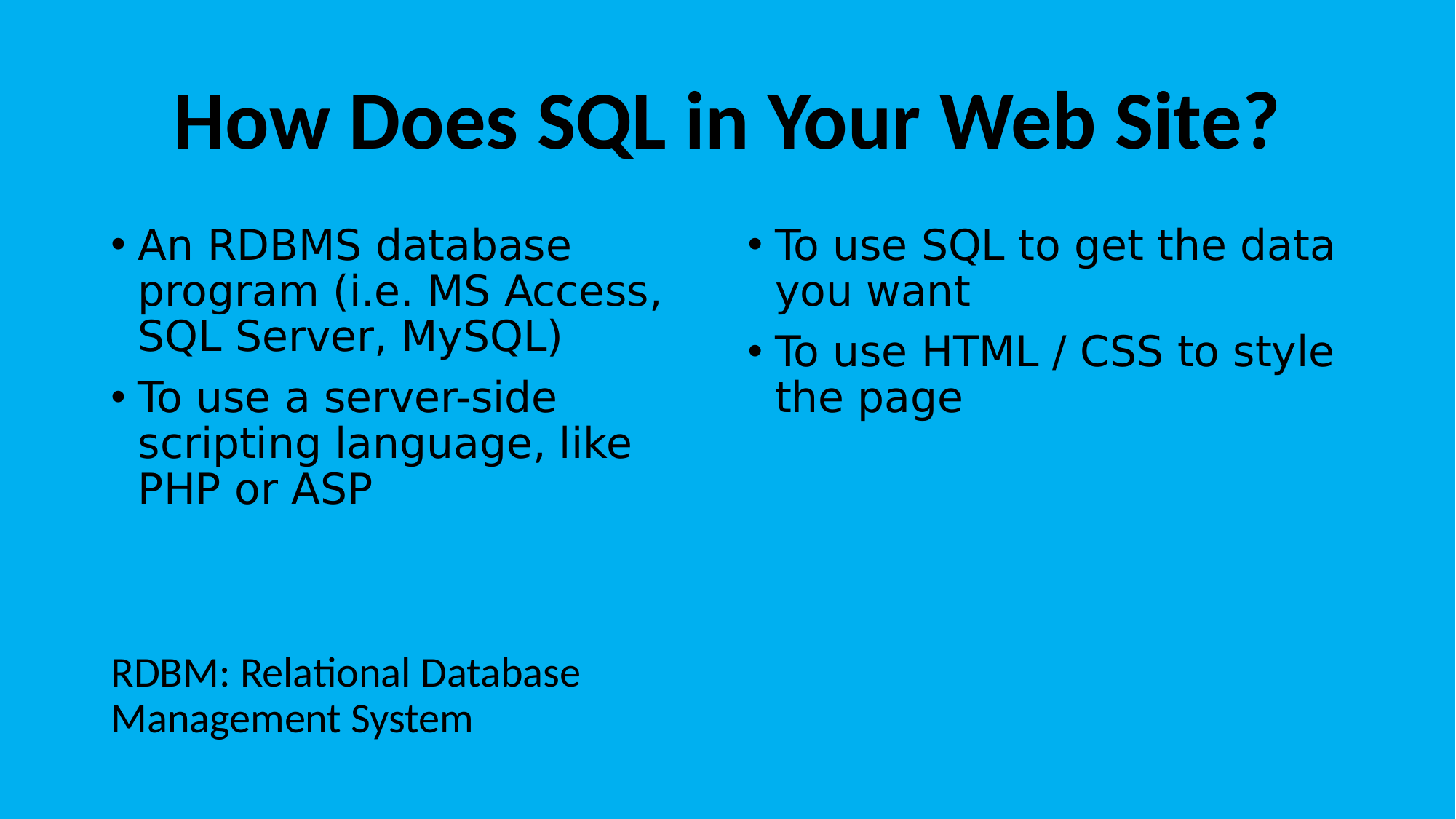

# How Does SQL in Your Web Site?
An RDBMS database program (i.e. MS Access, SQL Server, MySQL)
To use a server-side scripting language, like PHP or ASP

RDBM: Relational Database Management System
To use SQL to get the data you want
To use HTML / CSS to style the page